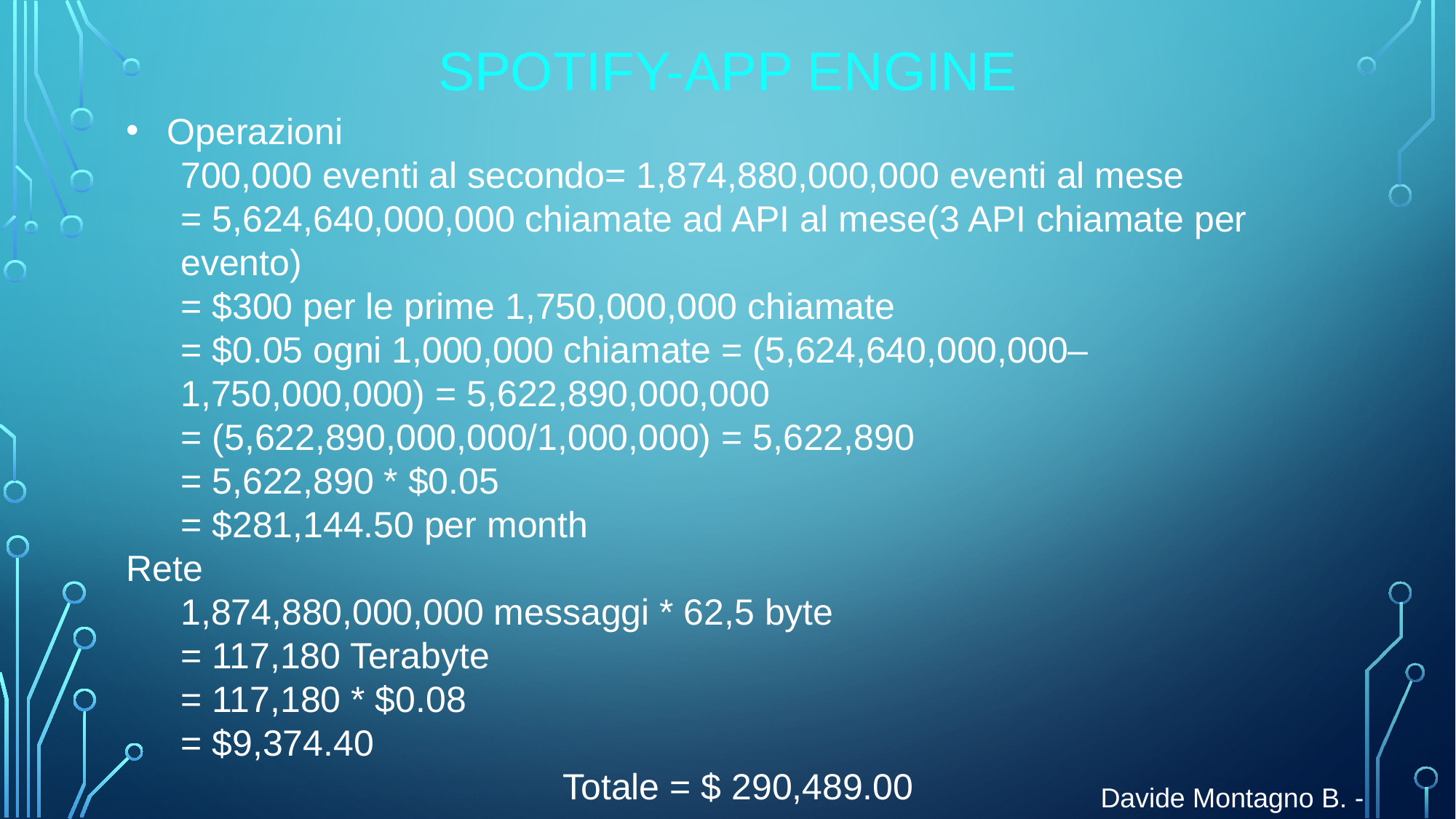

Spotify-app engine
Operazioni
700,000 eventi al secondo= 1,874,880,000,000 eventi al mese
= 5,624,640,000,000 chiamate ad API al mese(3 API chiamate per evento)
= $300 per le prime 1,750,000,000 chiamate
= $0.05 ogni 1,000,000 chiamate = (5,624,640,000,000–1,750,000,000) = 5,622,890,000,000
= (5,622,890,000,000/1,000,000) = 5,622,890
= 5,622,890 * $0.05
= $281,144.50 per month
Rete
1,874,880,000,000 messaggi * 62,5 byte
= 117,180 Terabyte
= 117,180 * $0.08
= $9,374.40
Totale = $ 290,489.00

Davide Montagno B. - 535910